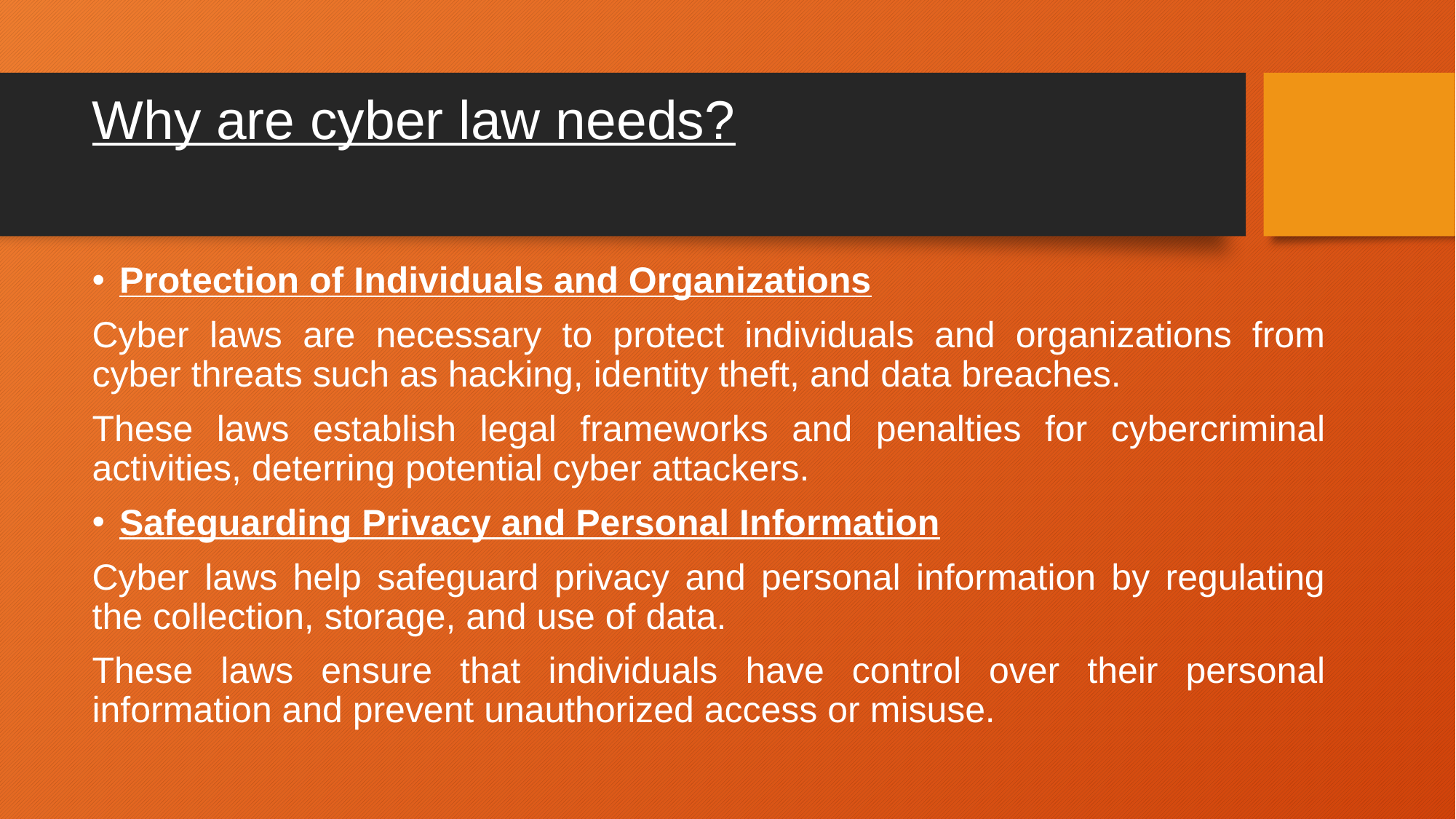

# Why are cyber law needs?
Protection of Individuals and Organizations
Cyber laws are necessary to protect individuals and organizations from cyber threats such as hacking, identity theft, and data breaches.
These laws establish legal frameworks and penalties for cybercriminal activities, deterring potential cyber attackers.
Safeguarding Privacy and Personal Information
Cyber laws help safeguard privacy and personal information by regulating the collection, storage, and use of data.
These laws ensure that individuals have control over their personal information and prevent unauthorized access or misuse.